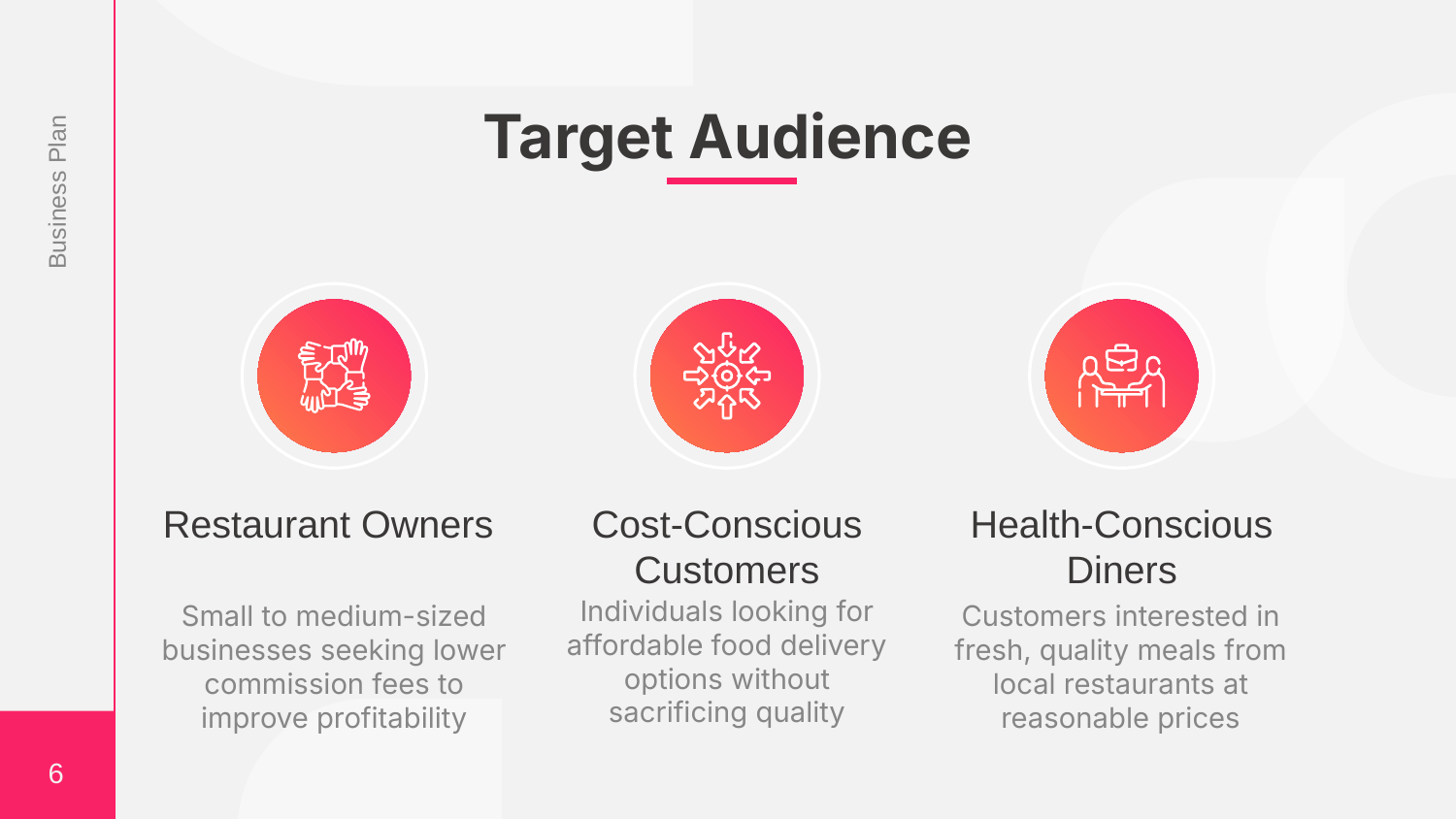

# Target Audience
Business Plan

Restaurant Owners
Cost-Conscious Customers
Health-Conscious Diners
Individuals looking for affordable food delivery options without sacrificing quality
Customers interested in fresh, quality meals from local restaurants at reasonable prices
Small to medium-sized businesses seeking lower commission fees to improve profitability